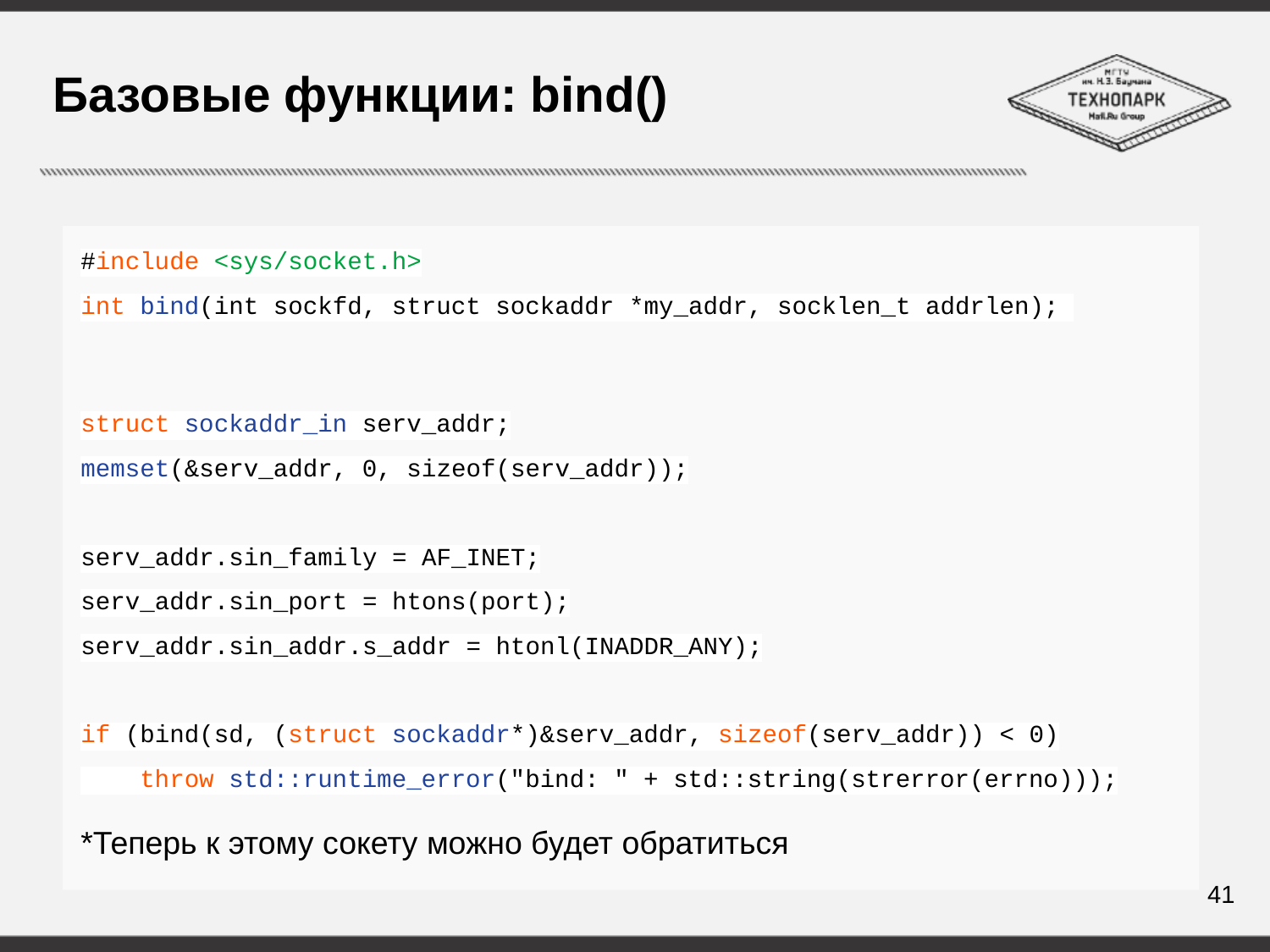

# Базовые функции: bind()
#include <sys/socket.h>
int bind(int sockfd, struct sockaddr *my_addr, socklen_t addrlen);
struct sockaddr_in serv_addr;
memset(&serv_addr, 0, sizeof(serv_addr));
serv_addr.sin_family = AF_INET;
serv_addr.sin_port = htons(port);
serv_addr.sin_addr.s_addr = htonl(INADDR_ANY);
if (bind(sd, (struct sockaddr*)&serv_addr, sizeof(serv_addr)) < 0)
    throw std::runtime_error("bind: " + std::string(strerror(errno)));

*Теперь к этому сокету можно будет обратиться
41